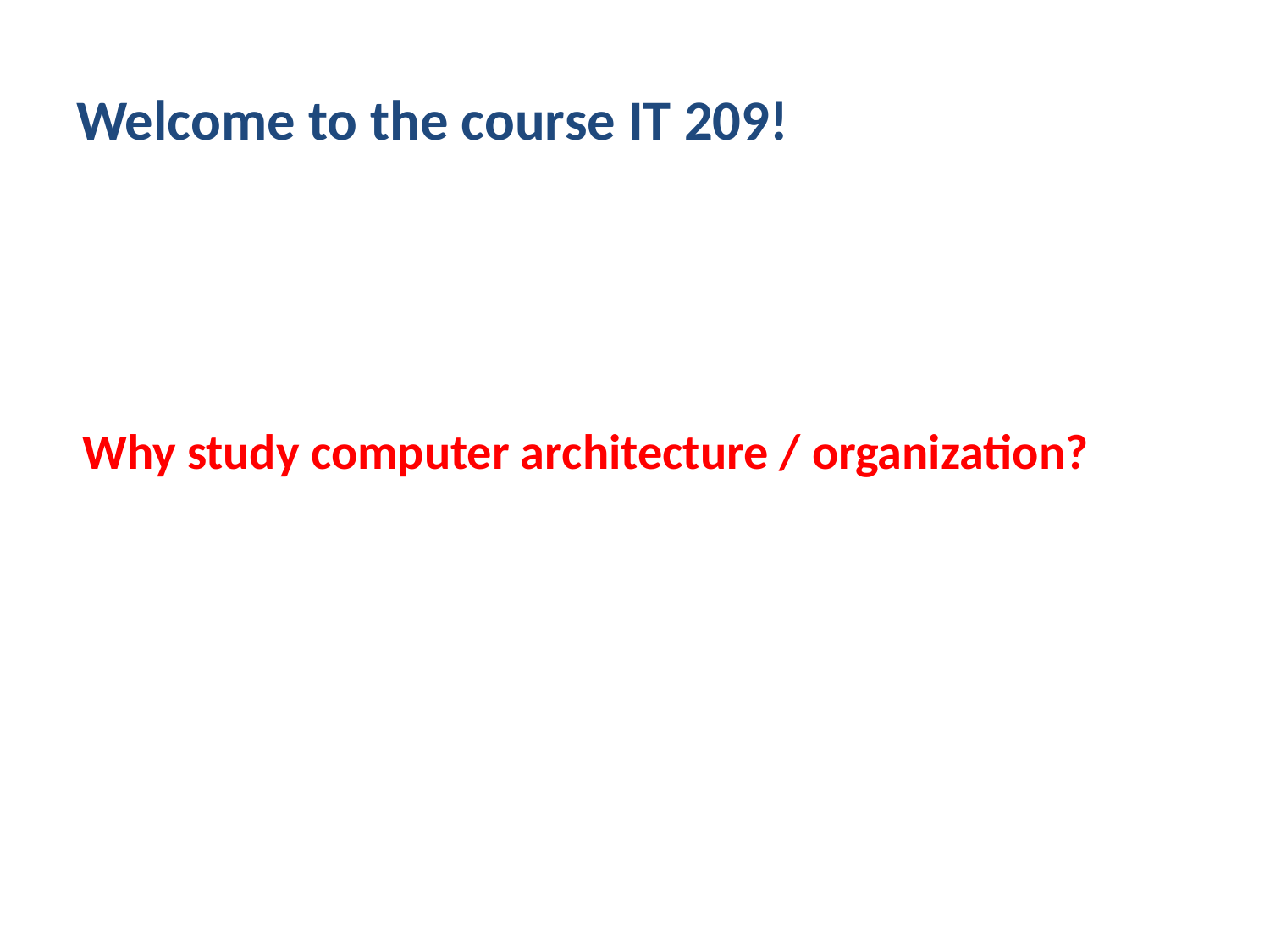

# Welcome to the course IT 209!
Why study computer architecture / organization?